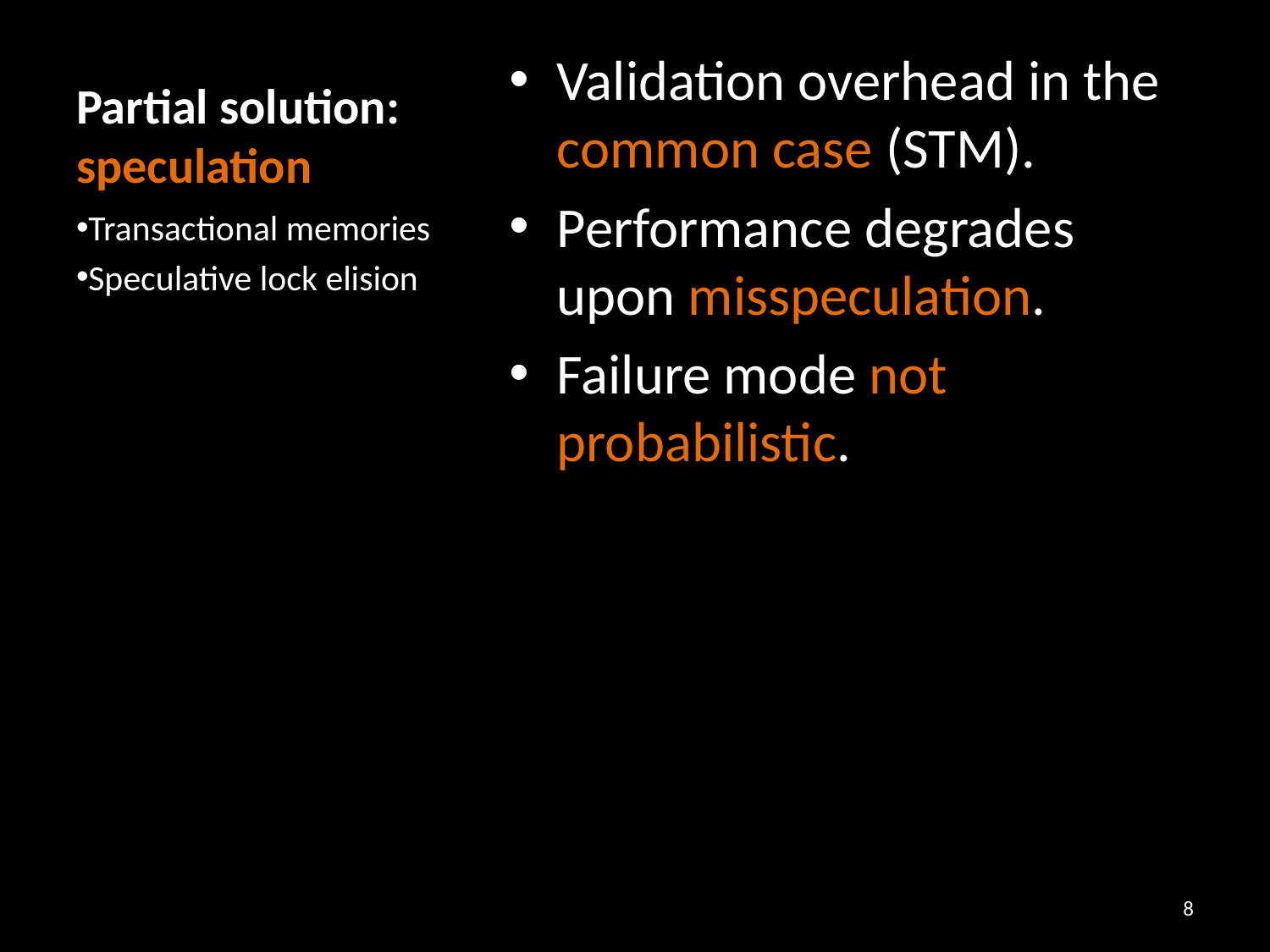

# Partial solution: speculation
Validation overhead in the common case (STM).
Performance degrades upon misspeculation.
Failure mode not probabilistic.
Transactional memories
Speculative lock elision
8